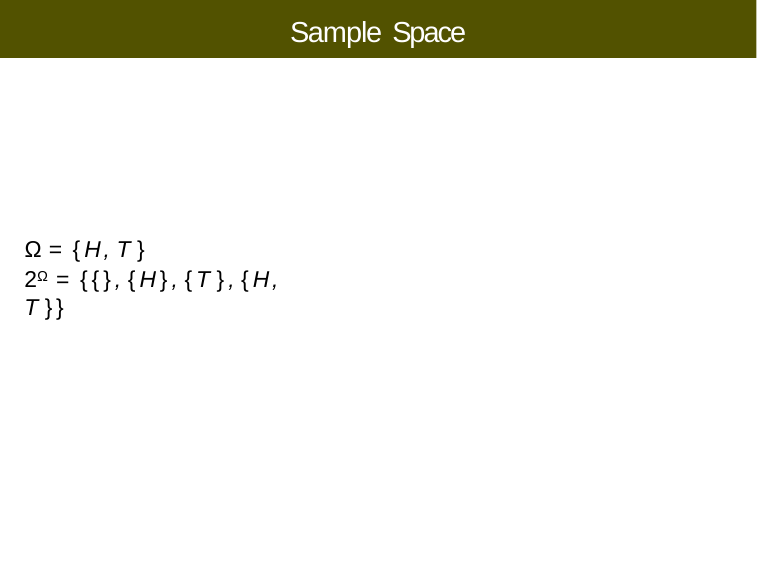

# Sample Space
Ω = {H, T }
2Ω  = {{}, {H}, {T }, {H, T }}
Copyright ➞2022, Ivan Mann
CS 355/555 Probability and Statistics  for CS
5/21	: